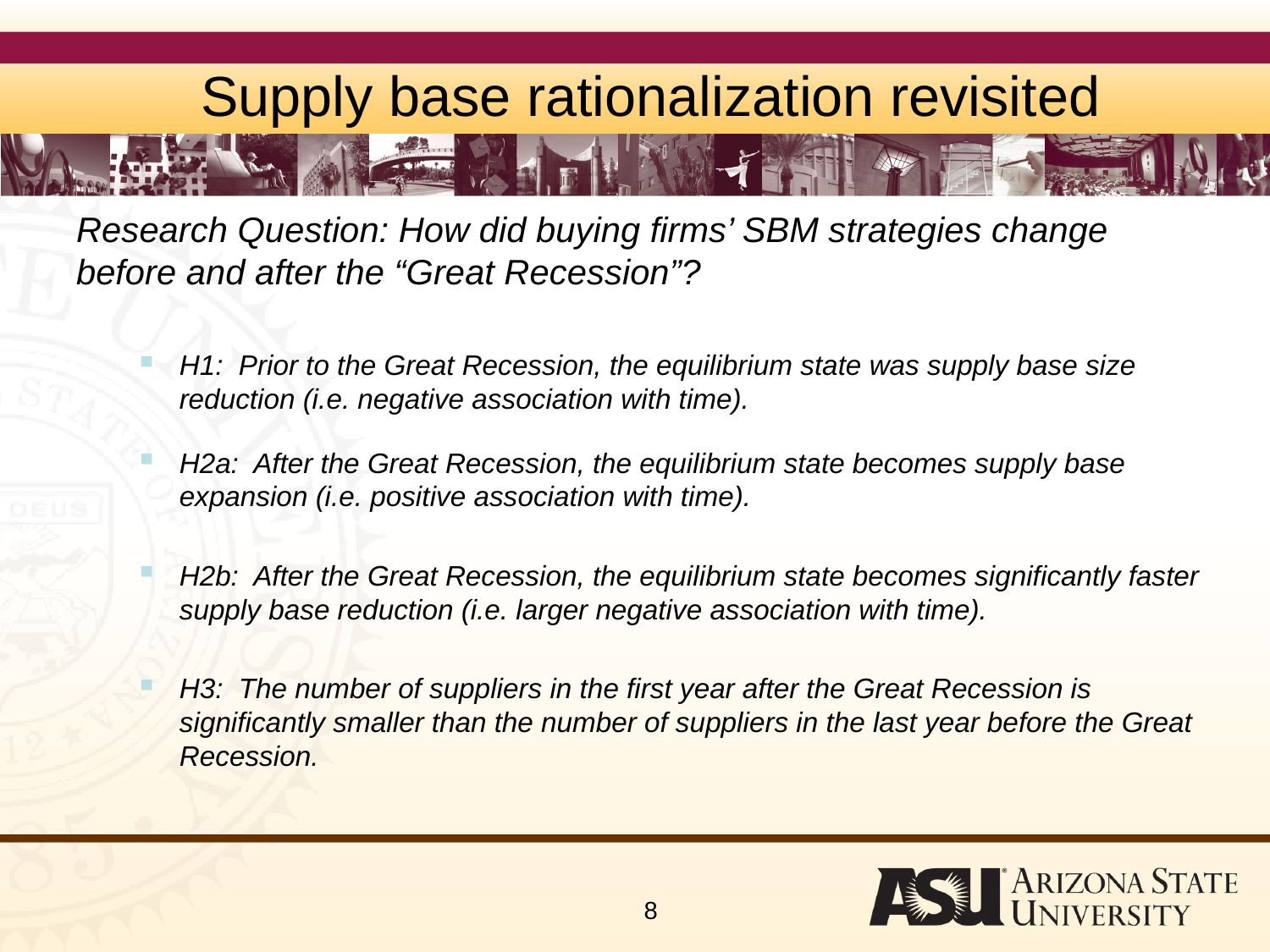

# Supply base rationalization revisited
Research Question: How did buying firms’ SBM strategies change before and after the “Great Recession”?

H1:  Prior to the Great Recession, the equilibrium state was supply base size reduction (i.e. negative association with time).

H2a:  After the Great Recession, the equilibrium state becomes supply base expansion (i.e. positive association with time).

H2b:  After the Great Recession, the equilibrium state becomes significantly faster supply base reduction (i.e. larger negative association with time).

H3:  The number of suppliers in the first year after the Great Recession is significantly smaller than the number of suppliers in the last year before the Great Recession.

8